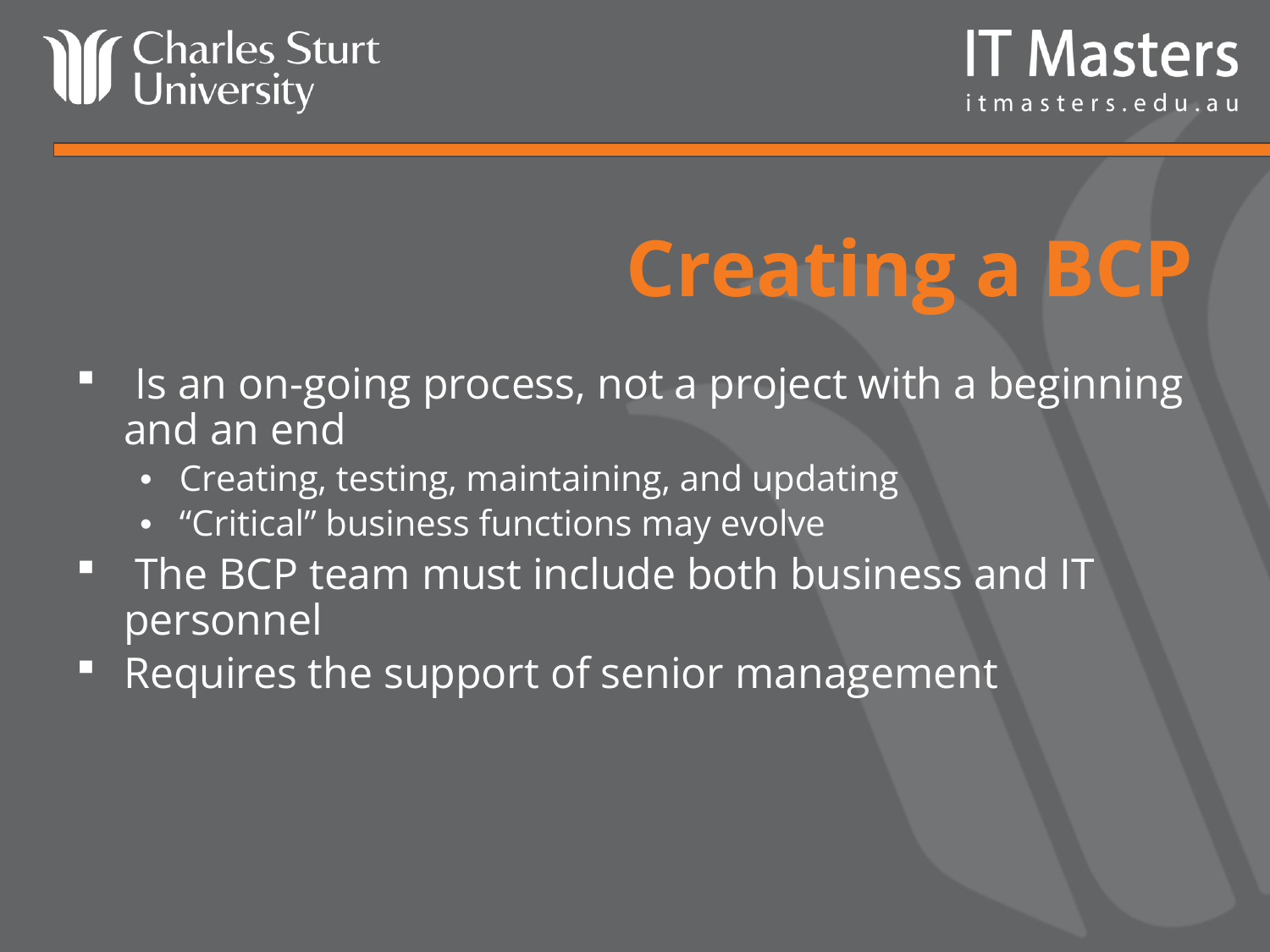

# Creating a BCP
 Is an on-going process, not a project with a beginning and an end
Creating, testing, maintaining, and updating
“Critical” business functions may evolve
 The BCP team must include both business and IT personnel
Requires the support of senior management